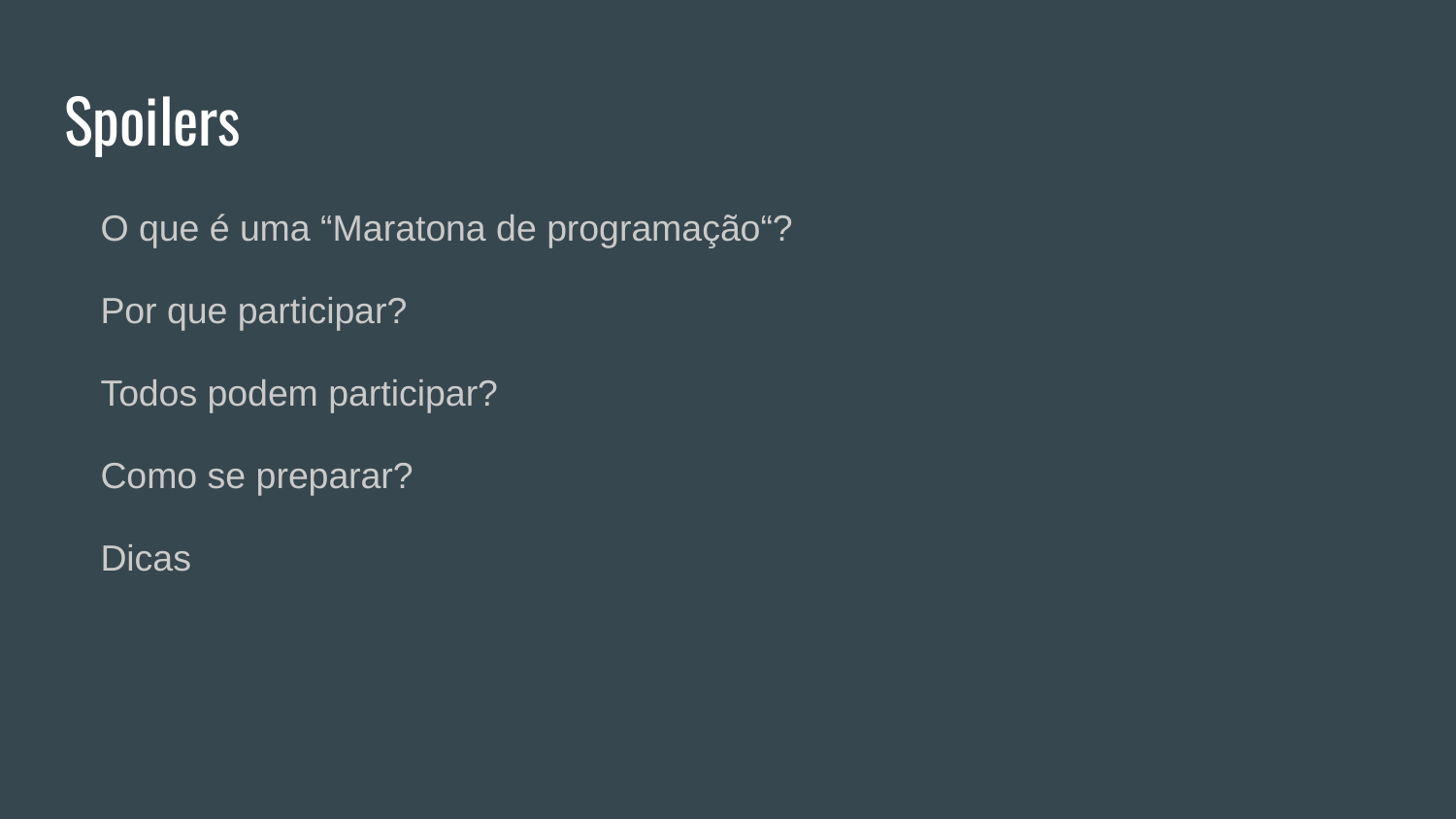

# Spoilers
O que é uma “Maratona de programação“?
Por que participar?
Todos podem participar?
Como se preparar?
Dicas